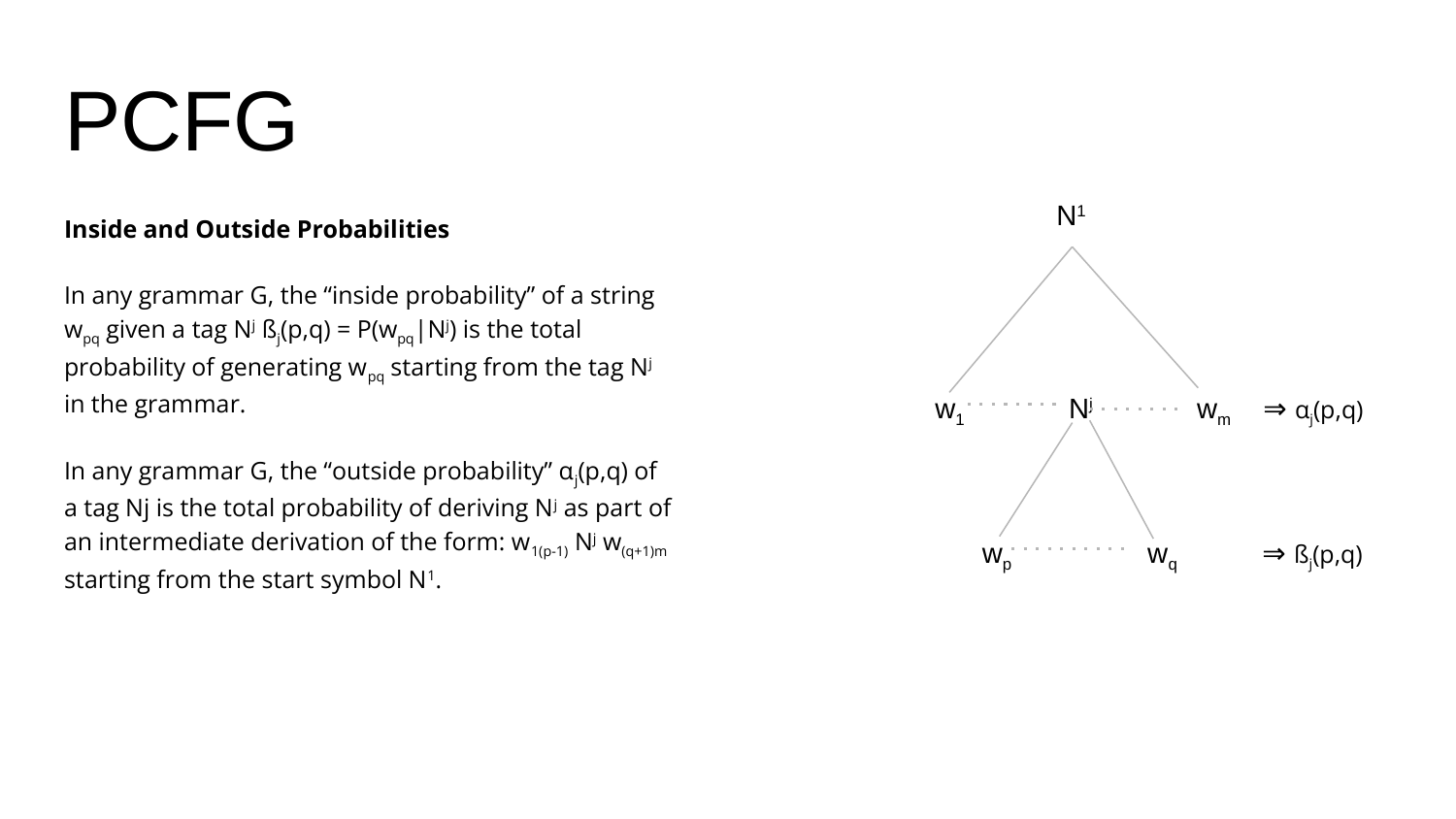

# PCFG
N1
Inside and Outside Probabilities
In any grammar G, the “inside probability” of a string wpq given a tag Nj ßj(p,q) = P(wpq|Nj) is the total probability of generating wpq starting from the tag Nj in the grammar.
In any grammar G, the “outside probability” αj(p,q) of a tag Nj is the total probability of deriving Nj as part of an intermediate derivation of the form: w1(p-1) Nj w(q+1)m starting from the start symbol N1.
w1             Nj             wm    ⇒ αj(p,q)
wp                 wq           ⇒ ßj(p,q)